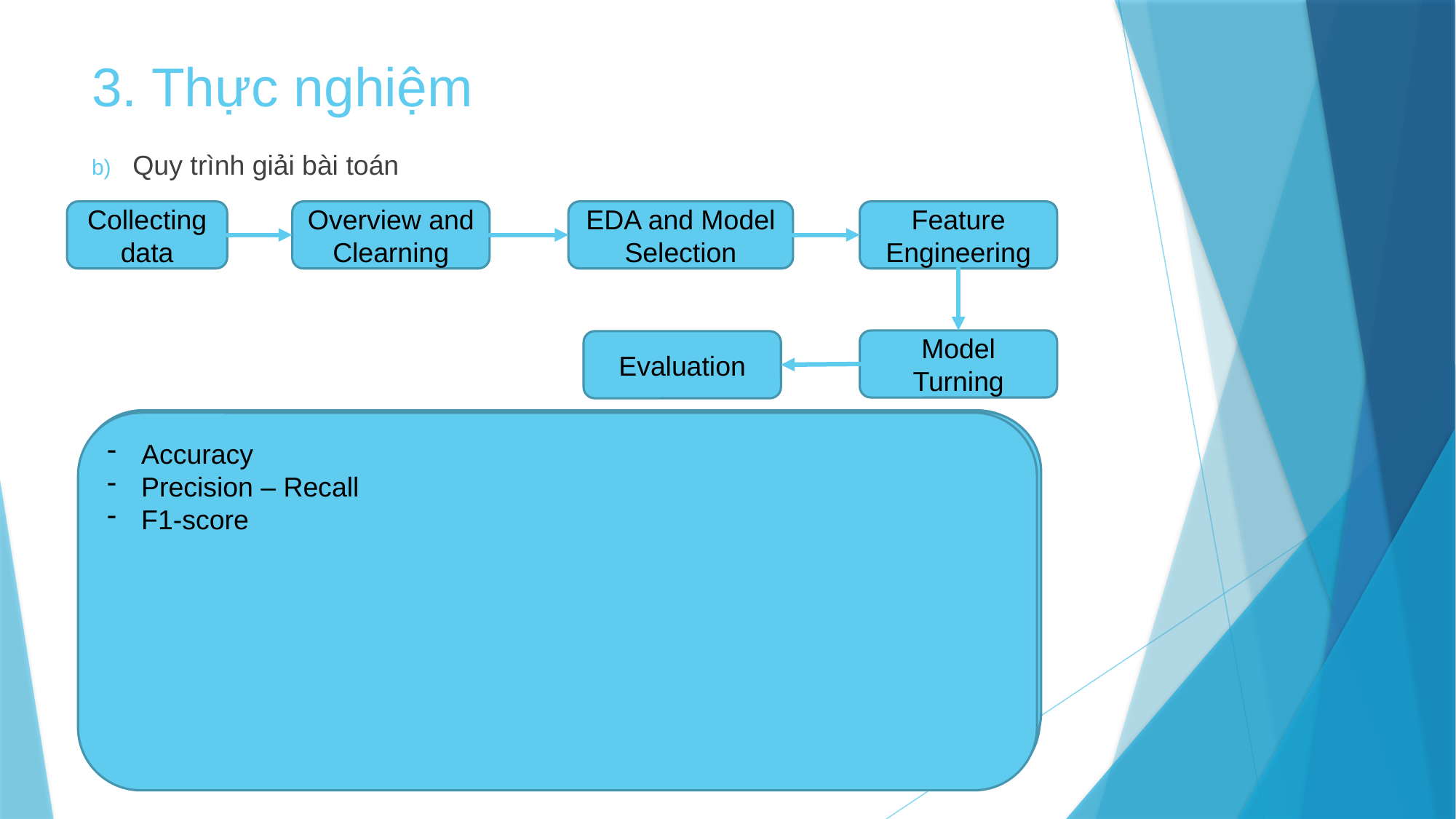

# 3. Thực nghiệm
Quy trình giải bài toán

Overview and Clearning
EDA and Model Selection
Feature Engineering
Collecting data
Model Turning
Evaluation
Categorical data: sử dụng phương thức get_dummies() để chuyển về dạng 0-1
Numerical data (Total Charge, Monthly Charge, Tenure): sử dụng Clustering	để biến đổi về dạng Categorical data
=> Với mỗi điểm dữ liệu sẽ có một vector tương ứng dạng 0-1
EDA
Biểu đồ Churn rate theo từng feature
Biểu đồ Churn rate theo Monthly Charge, Tenure, Total Charge

Model Selection
Logistic Regression
Decision Tree
- Learning rate=0.08
Kích thước dataset
Số lượng feature
Kiểm tra Missing Value và xử lý.

Accuracy
Precision – Recall
F1-score